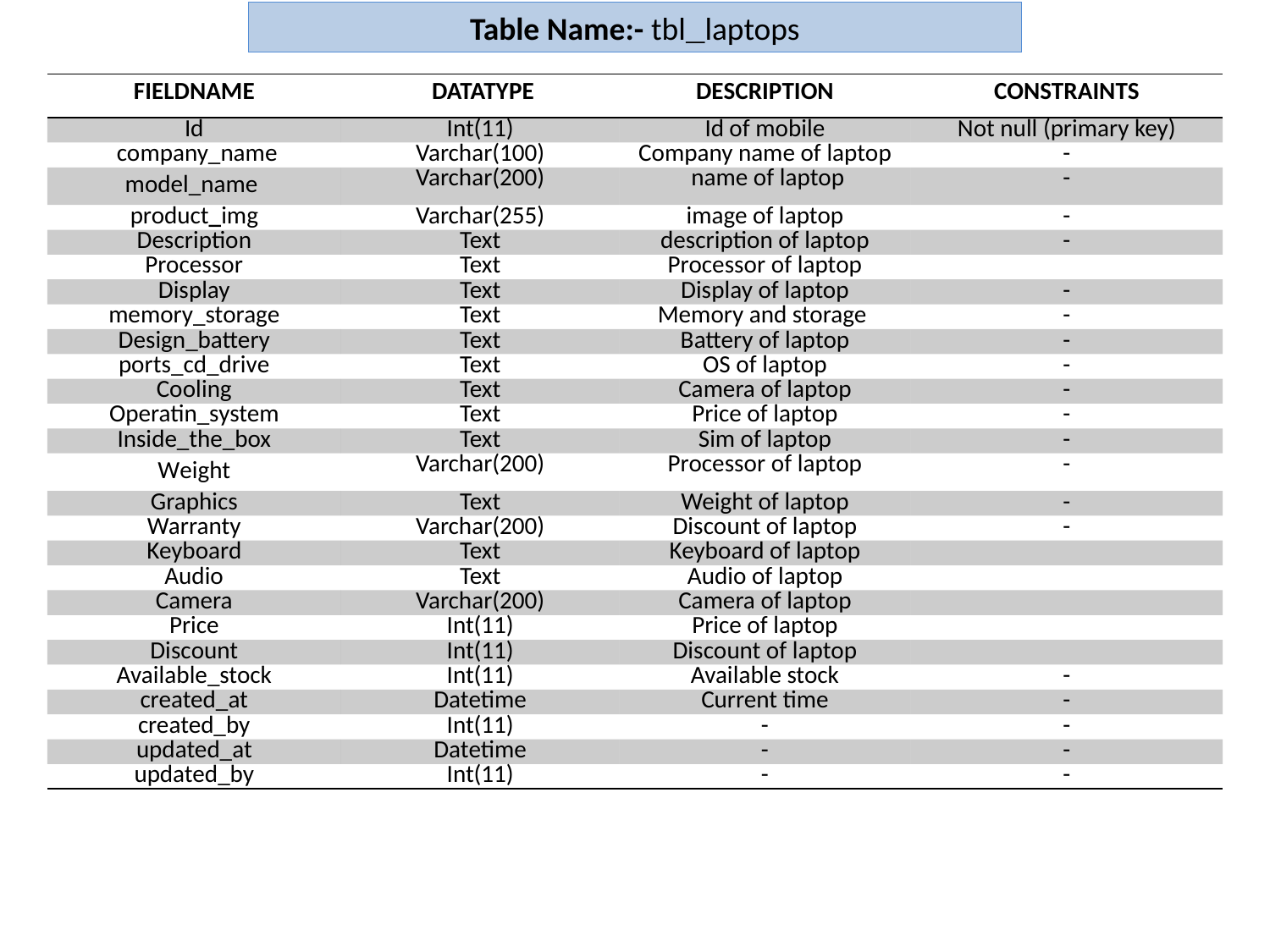

Table Name:- tbl_laptops
| FIELDNAME | DATATYPE | DESCRIPTION | CONSTRAINTS |
| --- | --- | --- | --- |
| Id | Int(11) | Id of mobile | Not null (primary key) |
| company\_name | Varchar(100) | Company name of laptop | - |
| model\_name | Varchar(200) | name of laptop | - |
| product\_img | Varchar(255) | image of laptop | - |
| Description | Text | description of laptop | - |
| Processor | Text | Processor of laptop |  |
| Display | Text | Display of laptop | - |
| memory\_storage | Text | Memory and storage | - |
| Design\_battery | Text | Battery of laptop | - |
| ports\_cd\_drive | Text | OS of laptop | - |
| Cooling | Text | Camera of laptop | - |
| Operatin\_system | Text | Price of laptop | - |
| Inside\_the\_box | Text | Sim of laptop | - |
| Weight | Varchar(200) | Processor of laptop | - |
| Graphics | Text | Weight of laptop | - |
| Warranty | Varchar(200) | Discount of laptop | - |
| Keyboard | Text | Keyboard of laptop |  |
| Audio | Text | Audio of laptop |  |
| Camera | Varchar(200) | Camera of laptop |  |
| Price | Int(11) | Price of laptop |  |
| Discount | Int(11) | Discount of laptop |  |
| Available\_stock | Int(11) | Available stock | - |
| created\_at | Datetime | Current time | - |
| created\_by | Int(11) | - | - |
| updated\_at | Datetime | - | - |
| updated\_by | Int(11) | - | - |